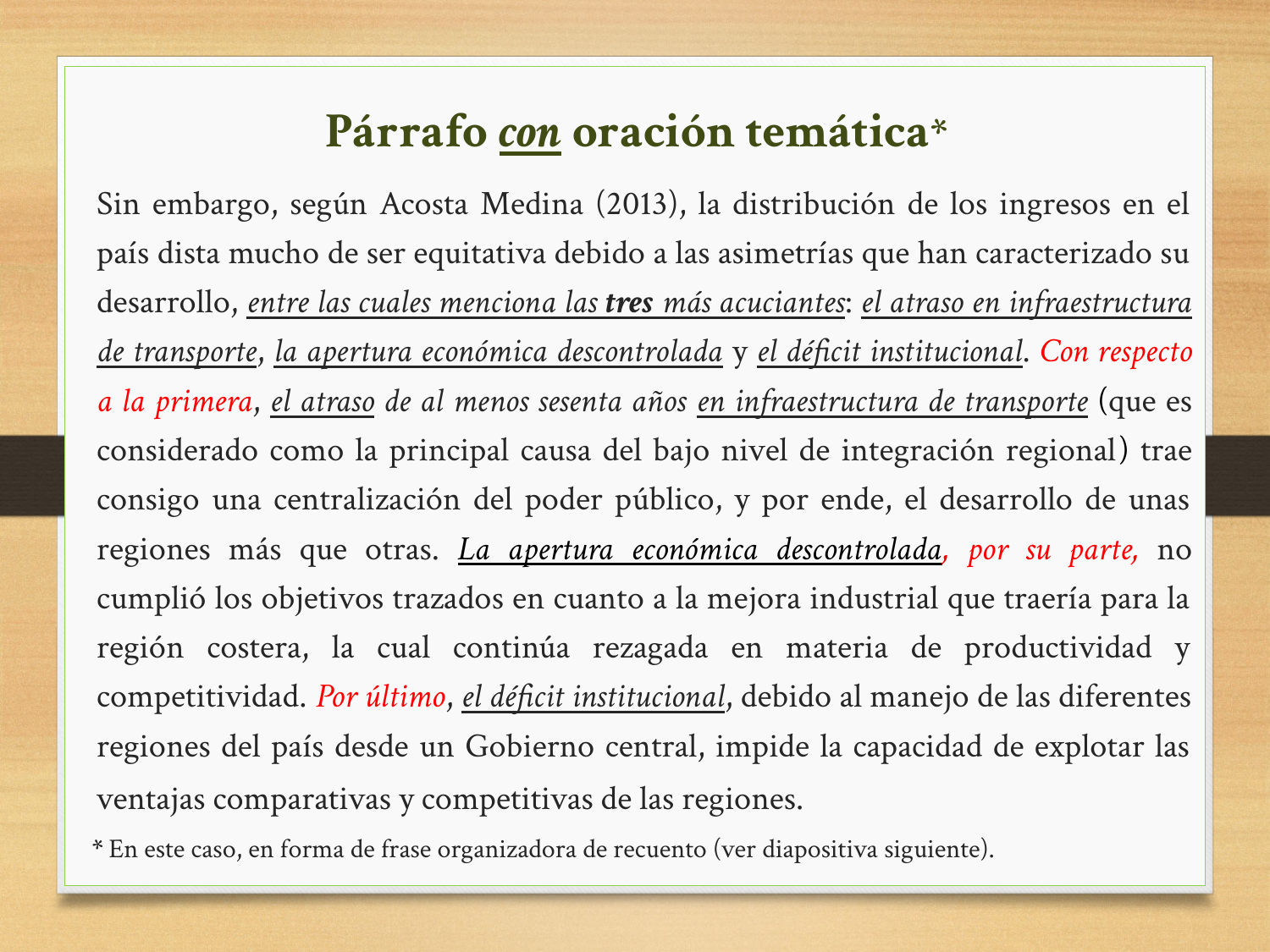

Sin embargo, según Acosta Medina (2013), la distribución de los ingresos en el país dista mucho de ser equitativa debido a las asimetrías que han caracterizado su desarrollo, entre las cuales menciona las tres más acuciantes: el atraso en infraestructura de transporte, la apertura económica descontrolada y el déficit institucional. Con respecto a la primera, el atraso de al menos sesenta años en infraestructura de transporte (que es considerado como la principal causa del bajo nivel de integración regional) trae consigo una centralización del poder público, y por ende, el desarrollo de unas regiones más que otras. La apertura económica descontrolada, por su parte, no cumplió los objetivos trazados en cuanto a la mejora industrial que traería para la región costera, la cual continúa rezagada en materia de productividad y competitividad. Por último, el déficit institucional, debido al manejo de las diferentes regiones del país desde un Gobierno central, impide la capacidad de explotar las ventajas comparativas y competitivas de las regiones.
 * En este caso, en forma de frase organizadora de recuento (ver diapositiva siguiente).

Párrafo con oración temática*
# Párrafo